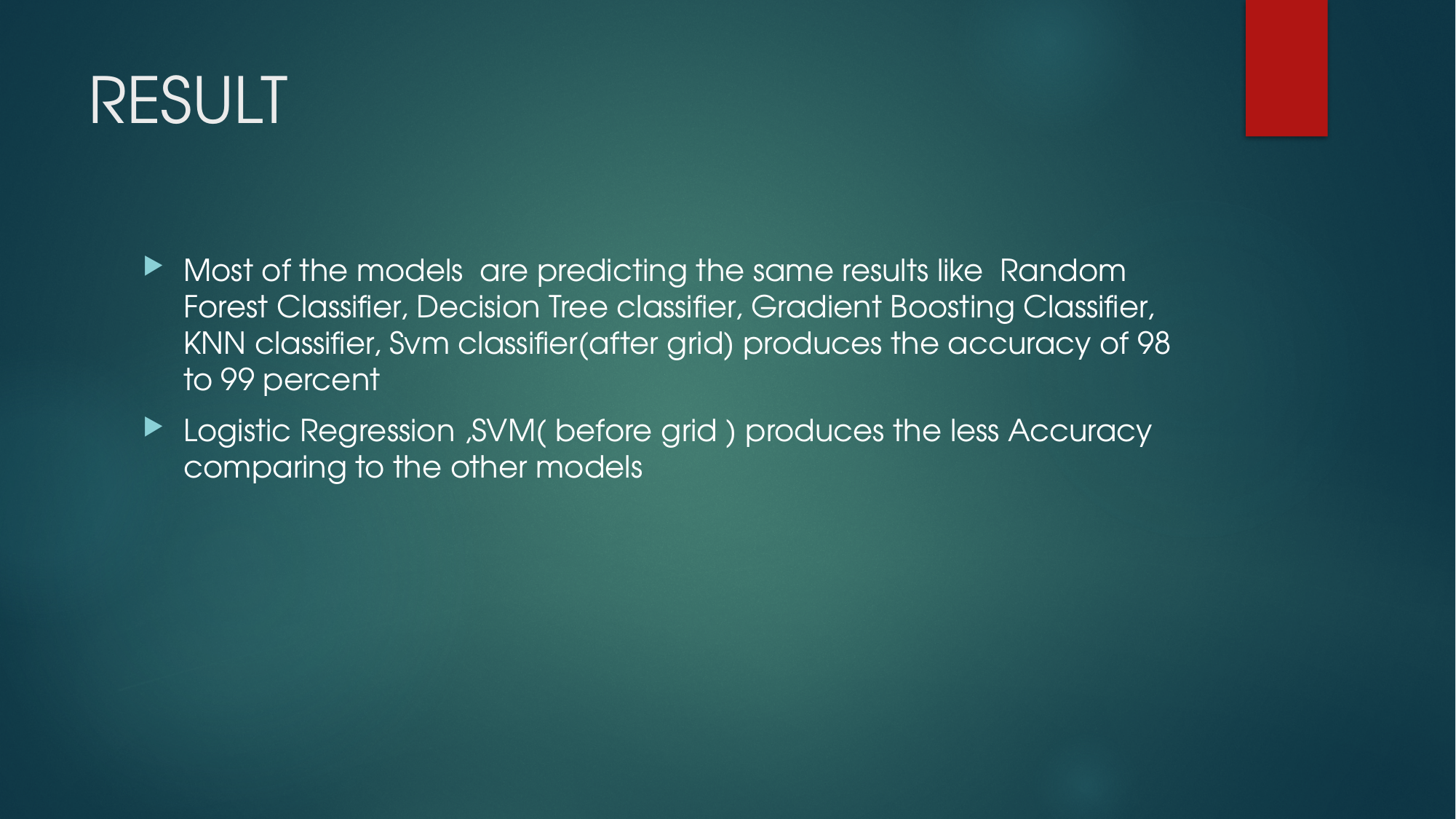

# RESULT
Most of the models  are predicting the same results like  Random Forest Classifier, Decision Tree classifier, Gradient Boosting Classifier, KNN classifier, Svm classifier(after grid) produces the accuracy of 98 to 99 percent
Logistic Regression ,SVM( before grid ) produces the less Accuracy comparing to the other models